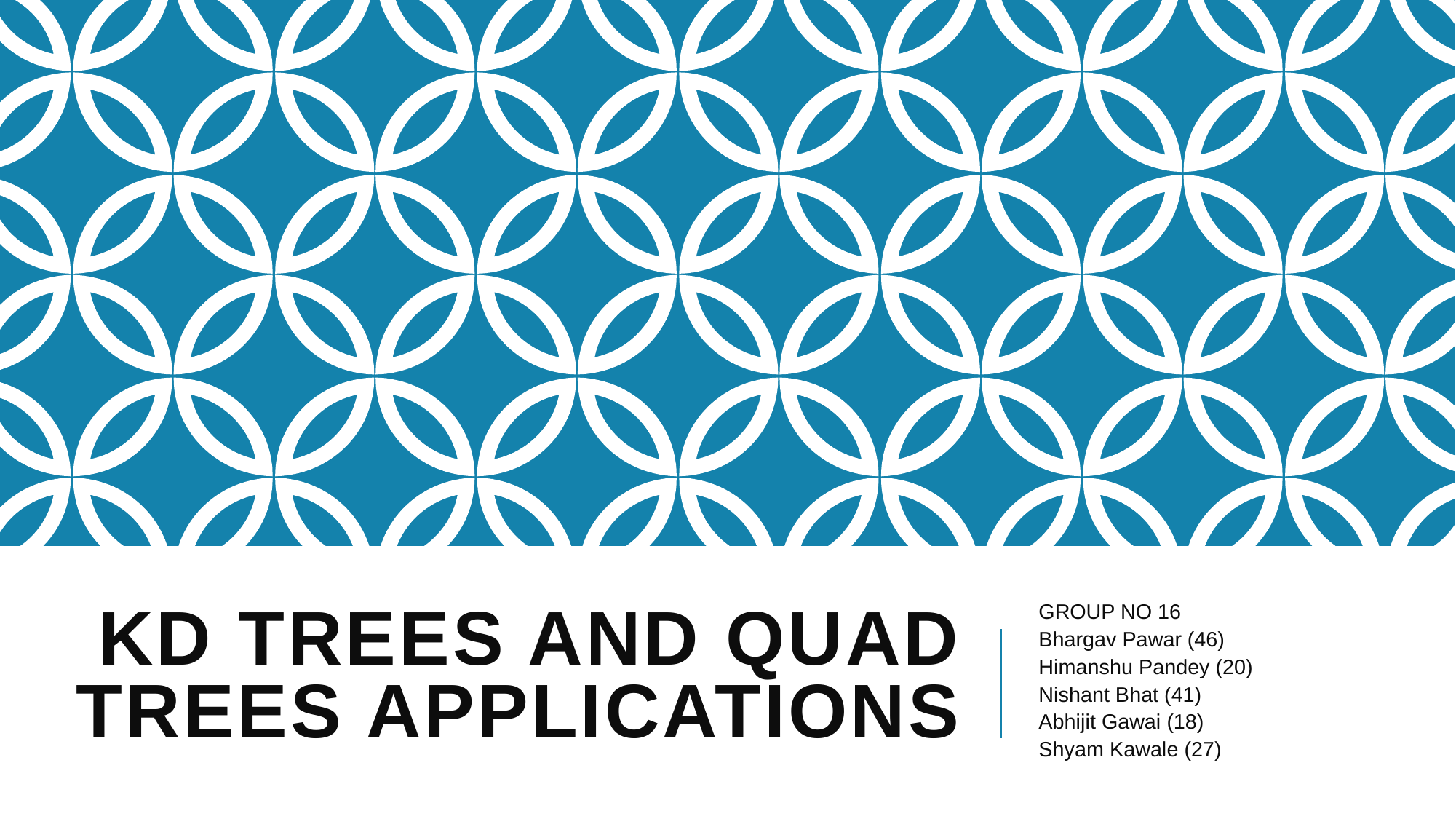

# KD TREES AND QUAD TREES APPLICATIONS
GROUP NO 16
Bhargav Pawar (46)
Himanshu Pandey (20)
Nishant Bhat (41)
Abhijit Gawai (18)
Shyam Kawale (27)